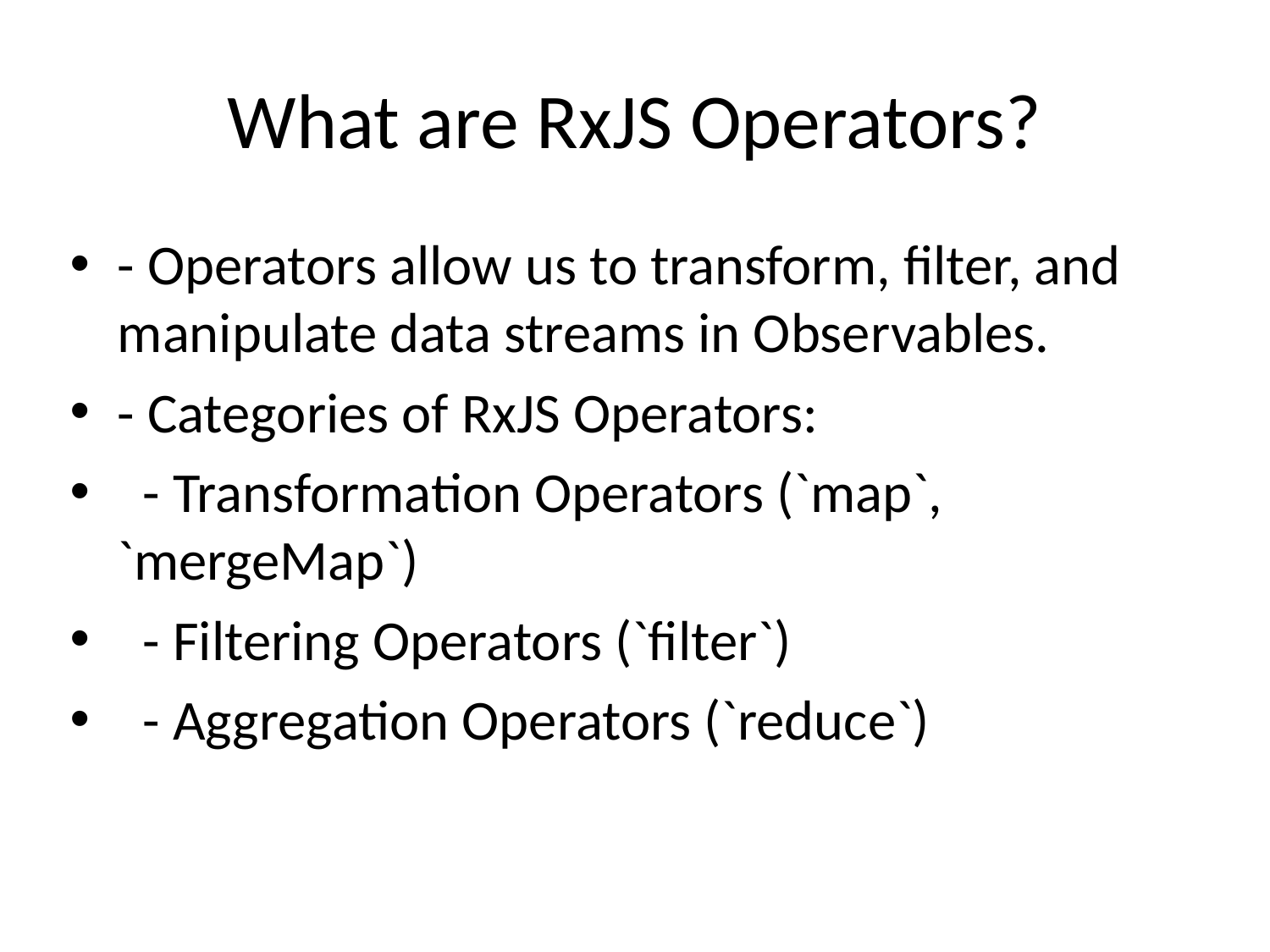

# What are RxJS Operators?
- Operators allow us to transform, filter, and manipulate data streams in Observables.
- Categories of RxJS Operators:
  - Transformation Operators (`map`, `mergeMap`)
  - Filtering Operators (`filter`)
  - Aggregation Operators (`reduce`)